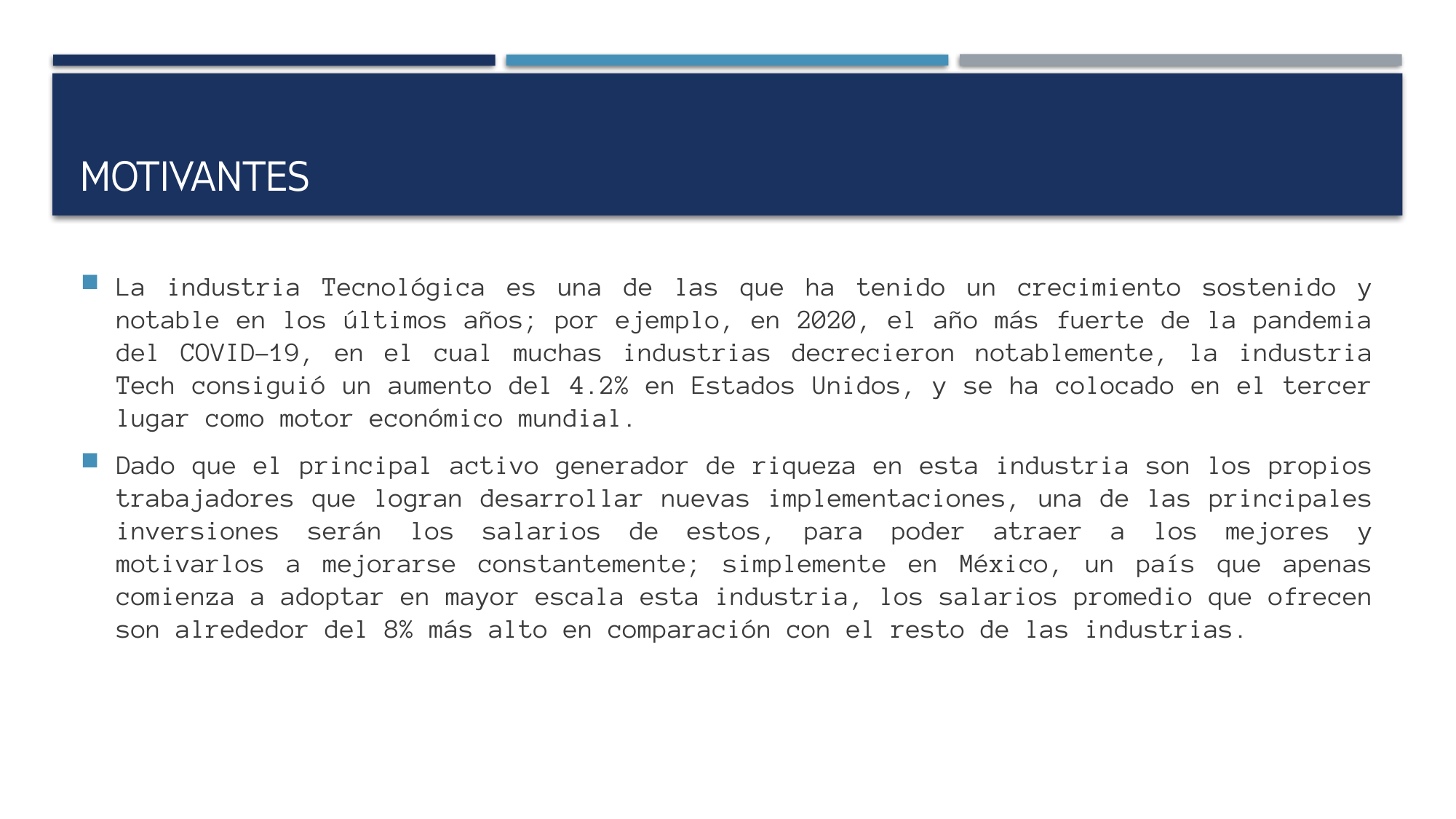

# Motivantes
La industria Tecnológica es una de las que ha tenido un crecimiento sostenido y notable en los últimos años; por ejemplo, en 2020, el año más fuerte de la pandemia del COVID-19, en el cual muchas industrias decrecieron notablemente, la industria Tech consiguió un aumento del 4.2% en Estados Unidos, y se ha colocado en el tercer lugar como motor económico mundial.
Dado que el principal activo generador de riqueza en esta industria son los propios trabajadores que logran desarrollar nuevas implementaciones, una de las principales inversiones serán los salarios de estos, para poder atraer a los mejores y motivarlos a mejorarse constantemente; simplemente en México, un país que apenas comienza a adoptar en mayor escala esta industria, los salarios promedio que ofrecen son alrededor del 8% más alto en comparación con el resto de las industrias.